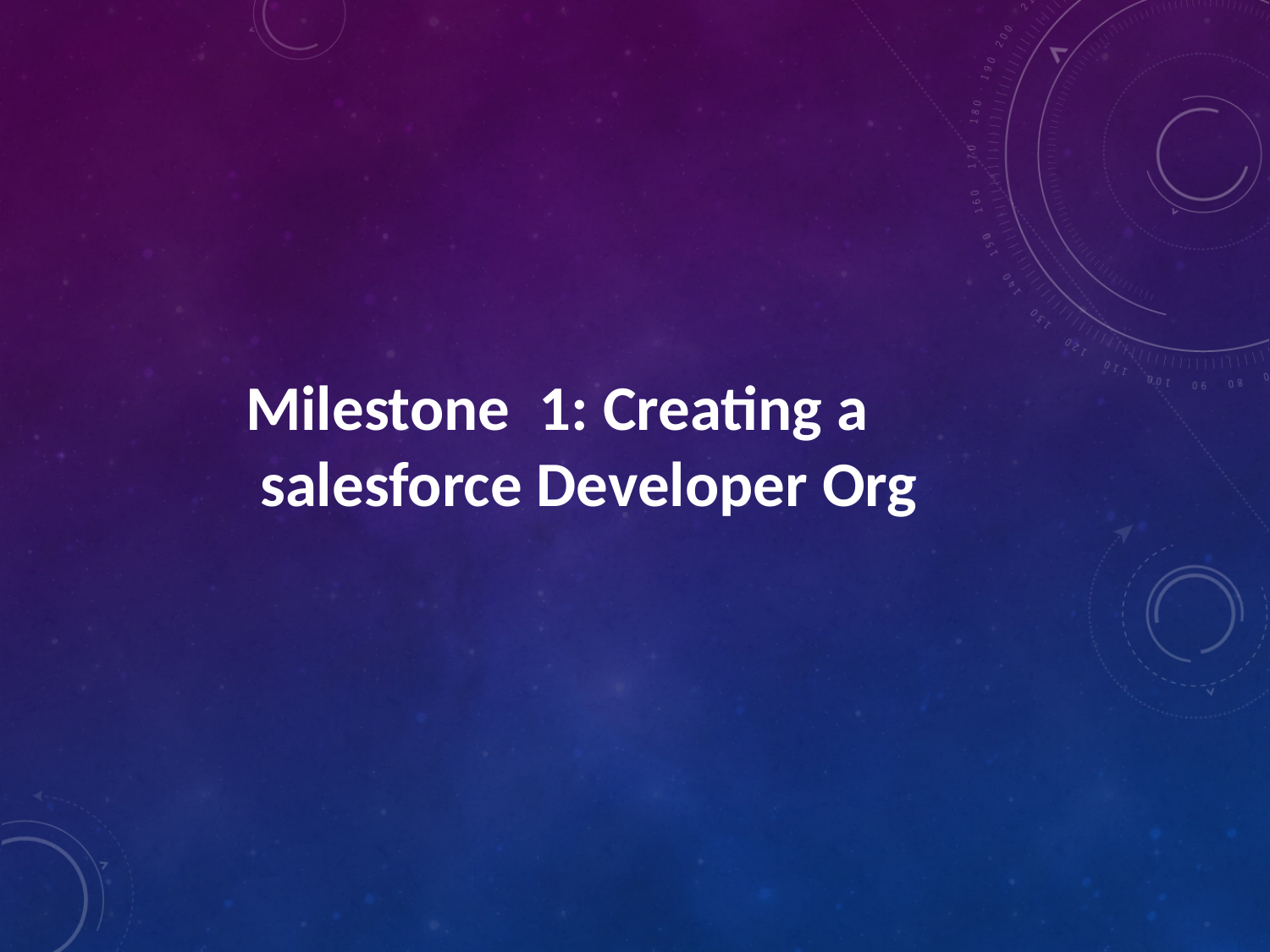

Milestone  1: Creating a
 salesforce Developer Org